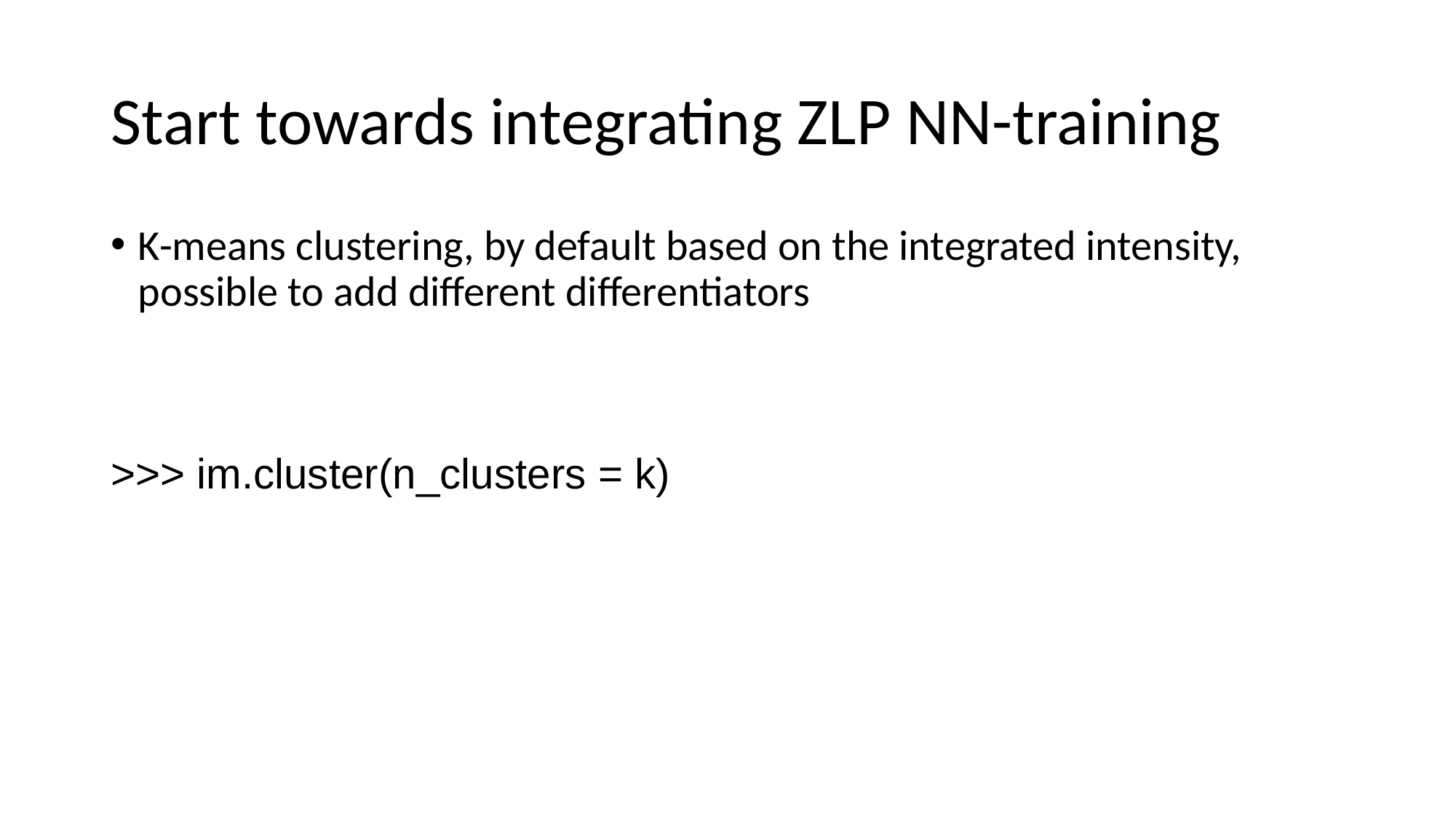

# Start towards integrating ZLP NN-training
K-means clustering, by default based on the integrated intensity, possible to add different differentiators

>>> ﻿im.cluster(n_clusters = k)